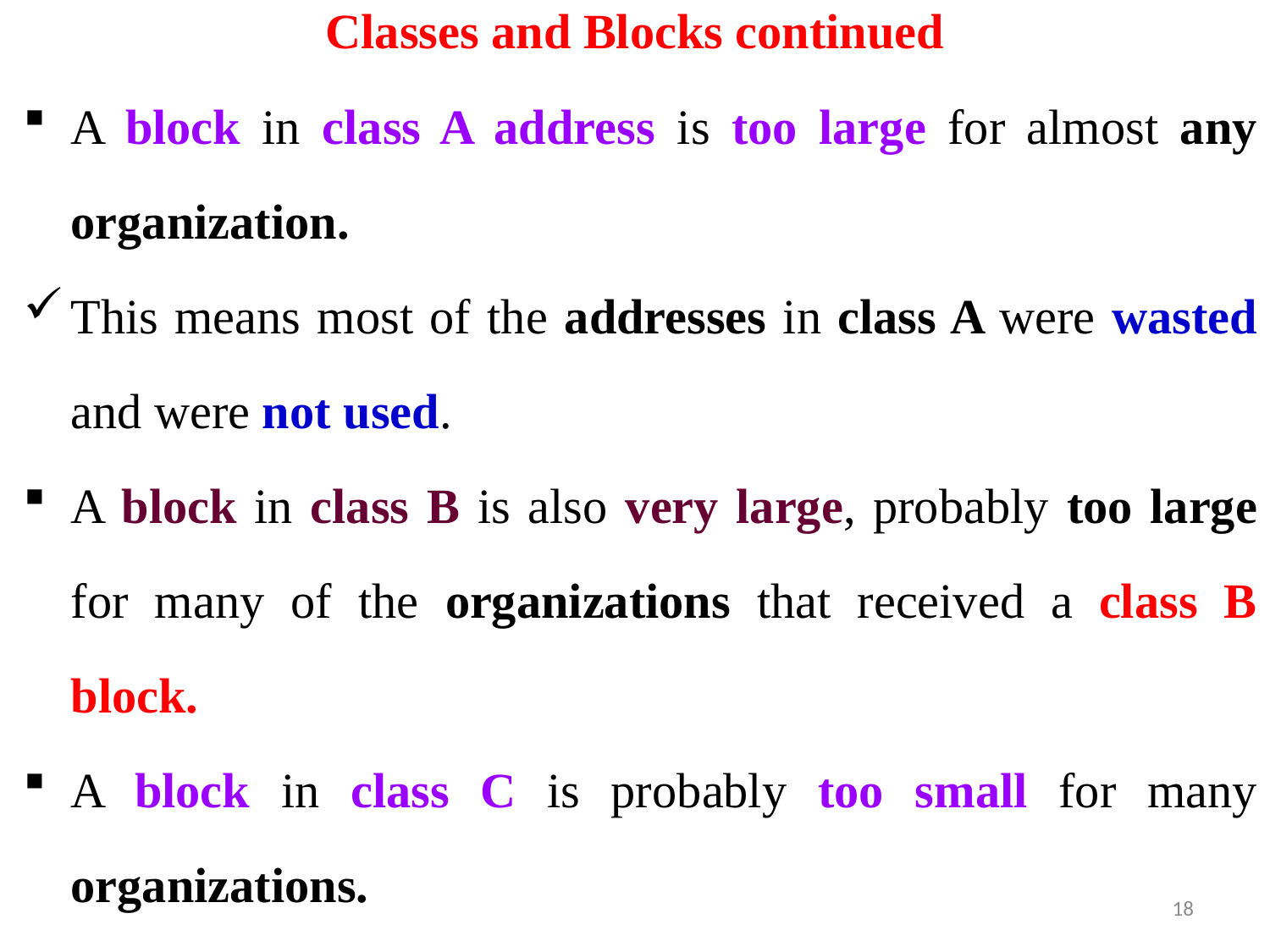

# Classes and Blocks continued
A block in class A address is too large for almost any organization.
This means most of the addresses in class A were wasted and were not used.
A block in class B is also very large, probably too large for many of the organizations that received a class B block.
A block in class C is probably too small for many organizations.

18